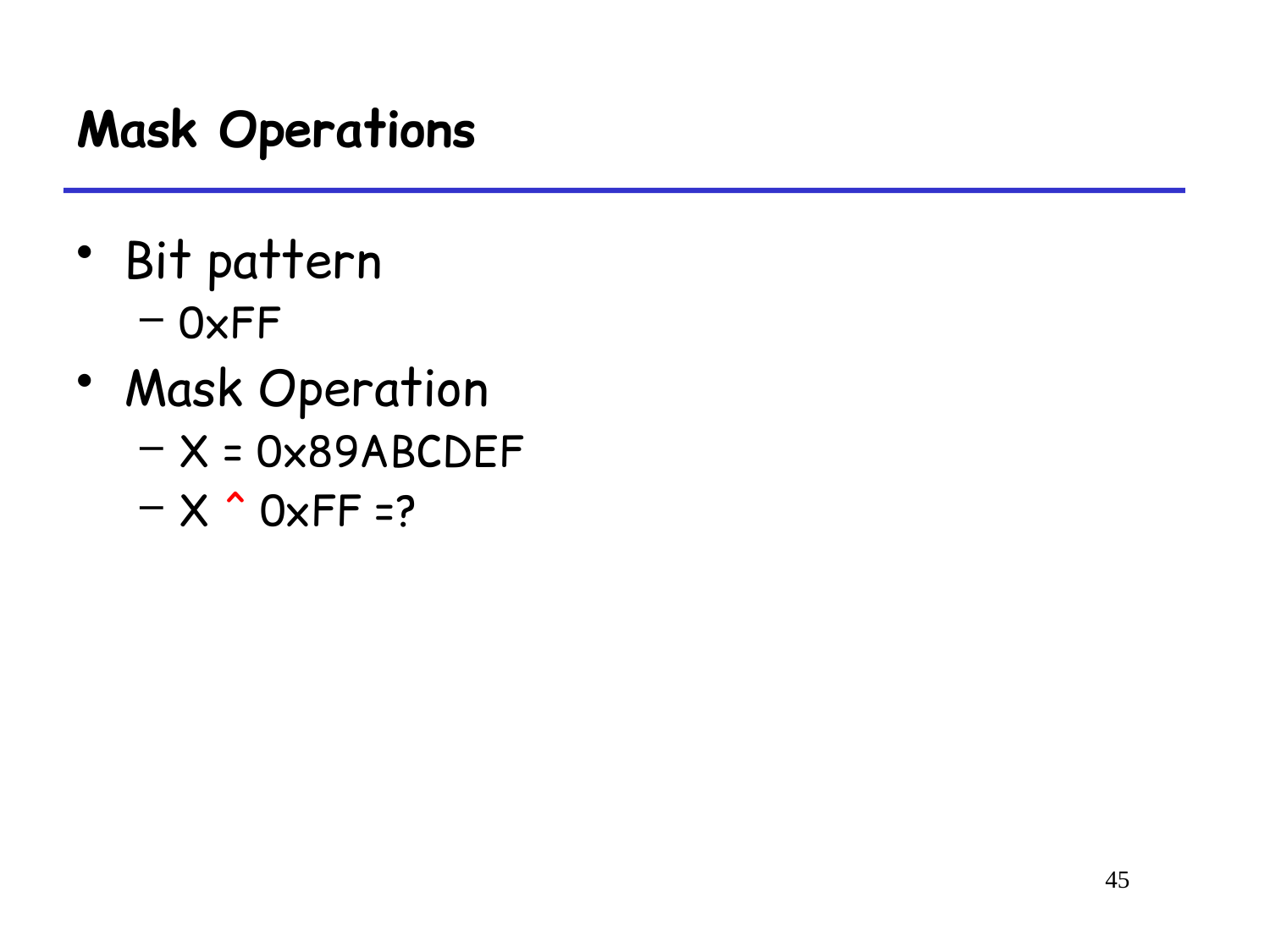

# Mask Operations
Bit pattern
0xFF
Mask Operation
X = 0x89ABCDEF
X ^ 0xFF =?

45